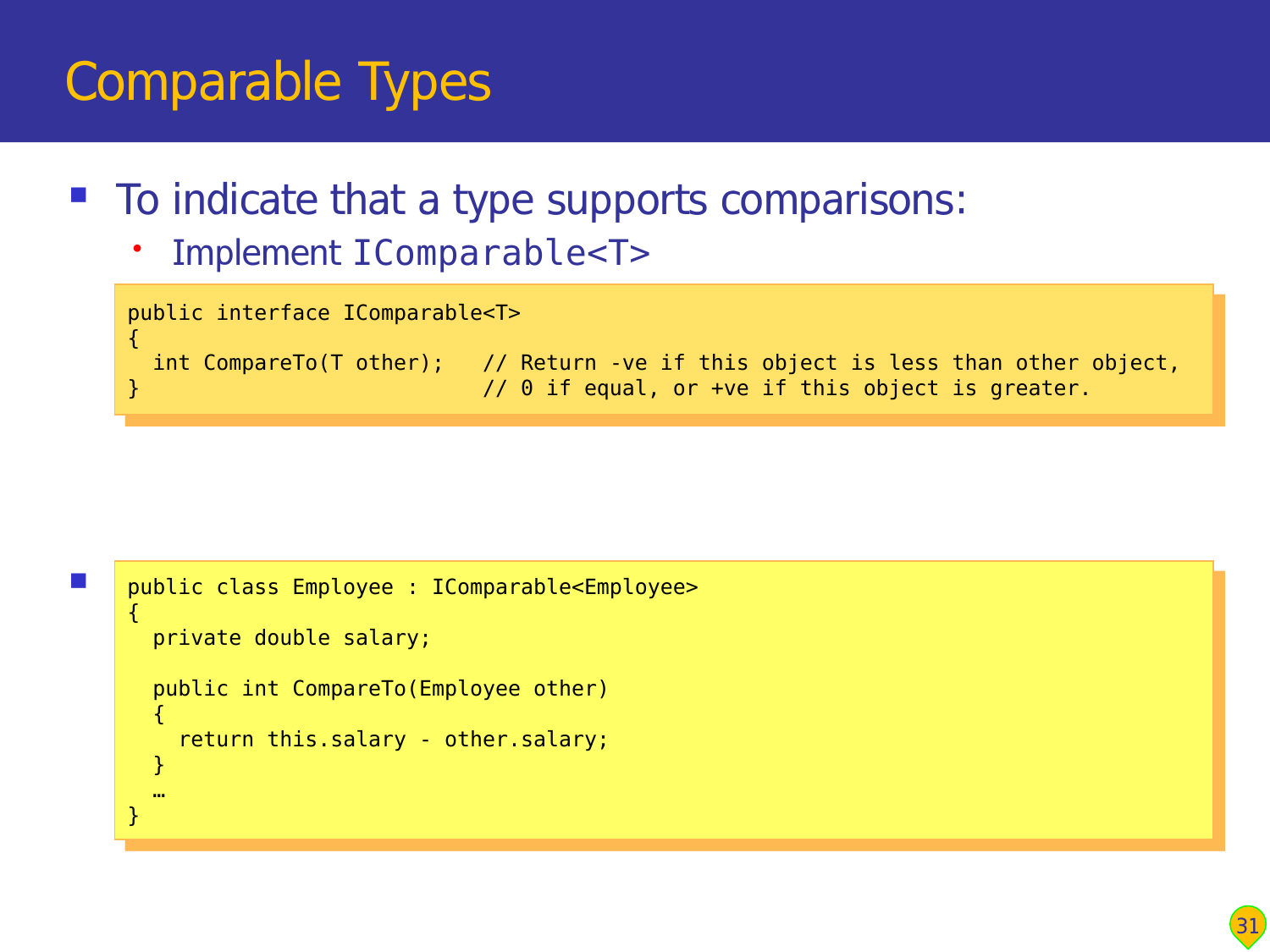

# Comparable Types
To indicate that a type supports comparisons:
Implement IComparable<T>

Example:

public interface IComparable<T>
{
  int CompareTo(T other);   // Return -ve if this object is less than other object,
}                           // 0 if equal, or +ve if this object is greater.
public class Employee : IComparable<Employee>
{
  private double salary;

  public int CompareTo(Employee other)
  {
    return this.salary - other.salary;
  }
  …
}
31